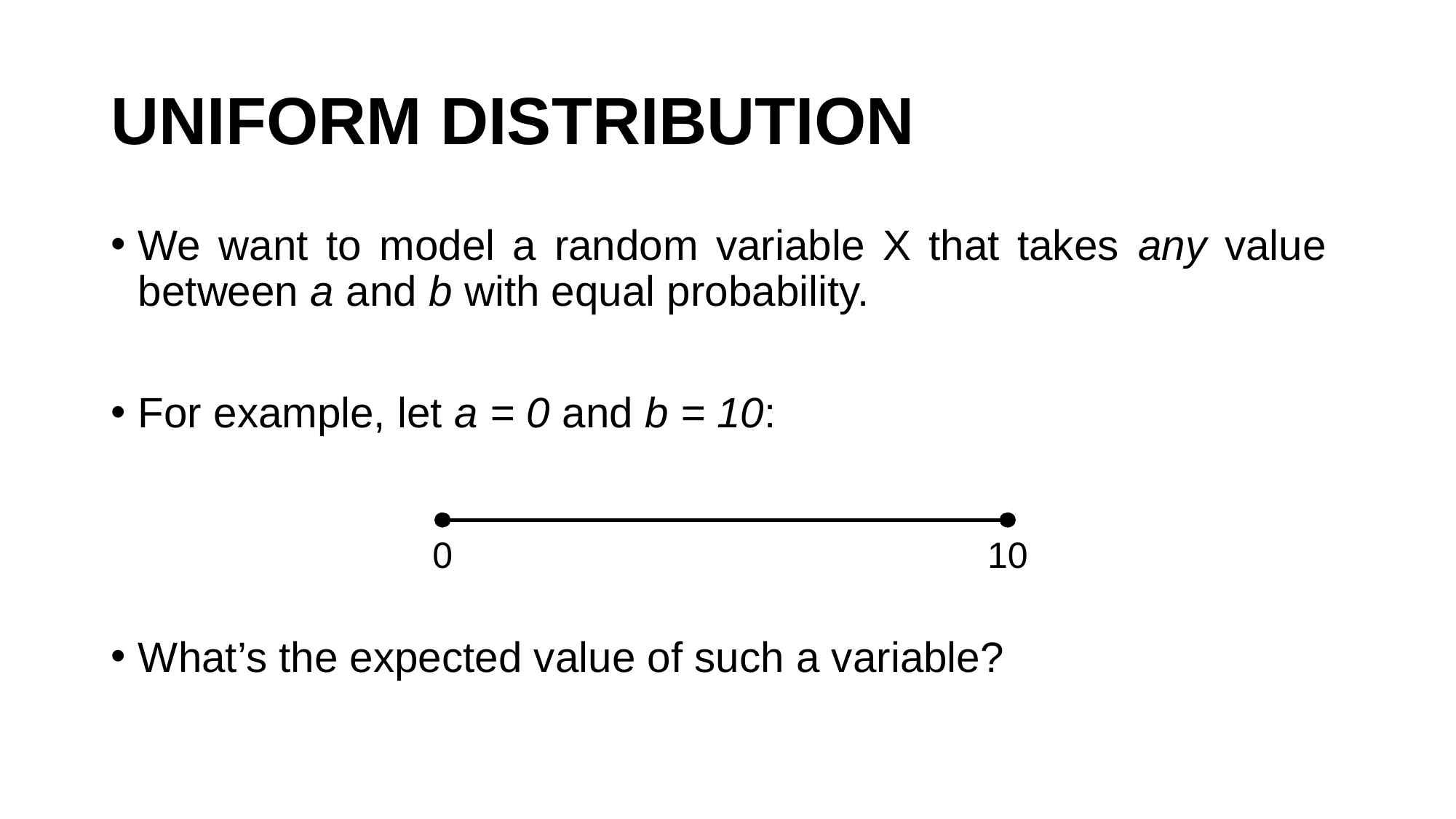

# UNIFORM DISTRIBUTION
We want to model a random variable X that takes any value
between a and b with equal probability.

For example, let a = 0 and b = 10:

What’s the expected value of such a variable?	E(X) = (10 - 0)/2 = 5

0
10